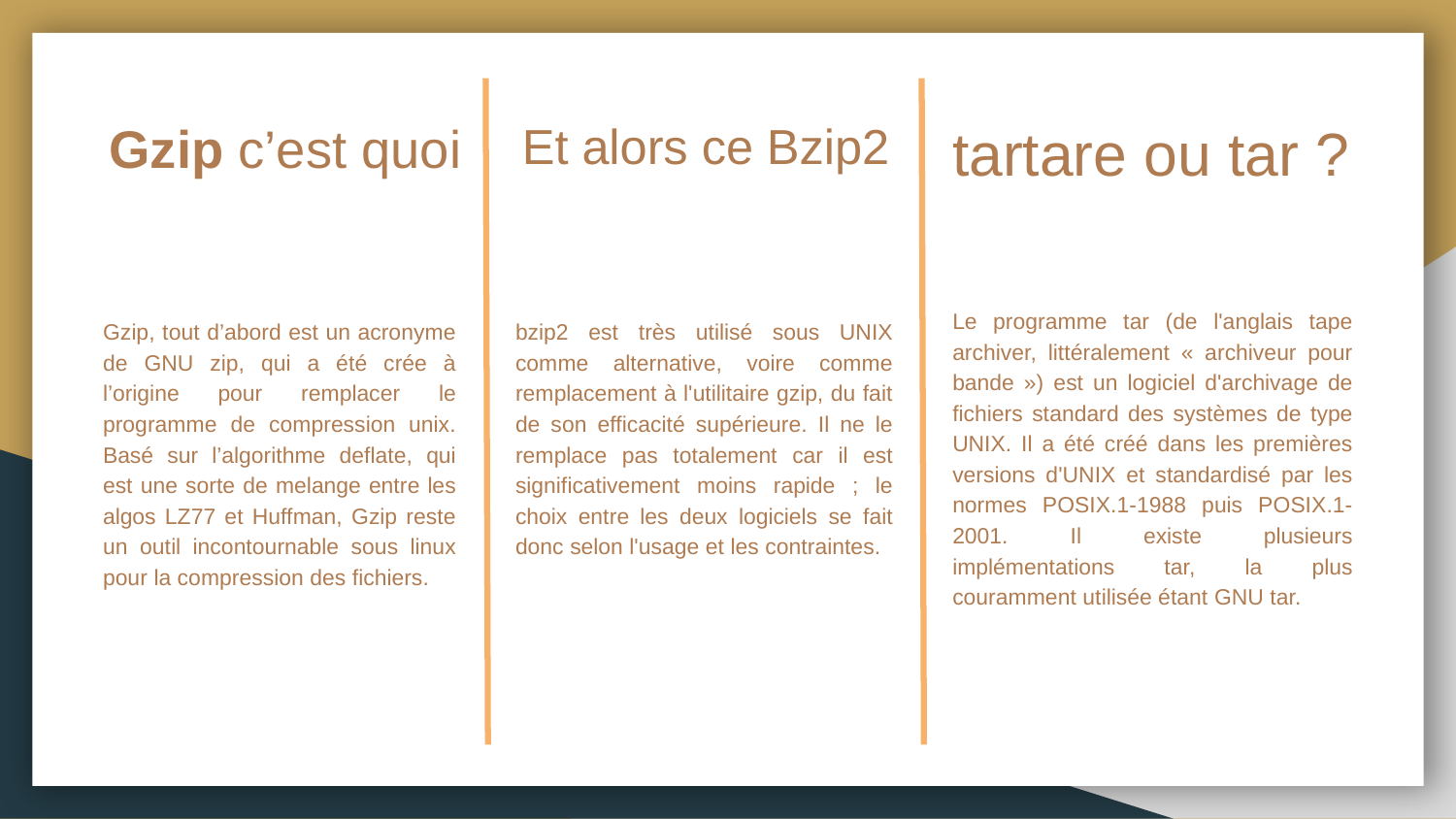

# Gzip c’est quoi
Et alors ce Bzip2
tartare ou tar ?
Le programme tar (de l'anglais tape archiver, littéralement « archiveur pour bande ») est un logiciel d'archivage de fichiers standard des systèmes de type UNIX. Il a été créé dans les premières versions d'UNIX et standardisé par les normes POSIX.1-1988 puis POSIX.1-2001. Il existe plusieurs implémentations tar, la plus couramment utilisée étant GNU tar.
Gzip, tout d’abord est un acronyme de GNU zip, qui a été crée à l’origine pour remplacer le programme de compression unix. Basé sur l’algorithme deflate, qui est une sorte de melange entre les algos LZ77 et Huffman, Gzip reste un outil incontournable sous linux pour la compression des fichiers.
bzip2 est très utilisé sous UNIX comme alternative, voire comme remplacement à l'utilitaire gzip, du fait de son efficacité supérieure. Il ne le remplace pas totalement car il est significativement moins rapide ; le choix entre les deux logiciels se fait donc selon l'usage et les contraintes.